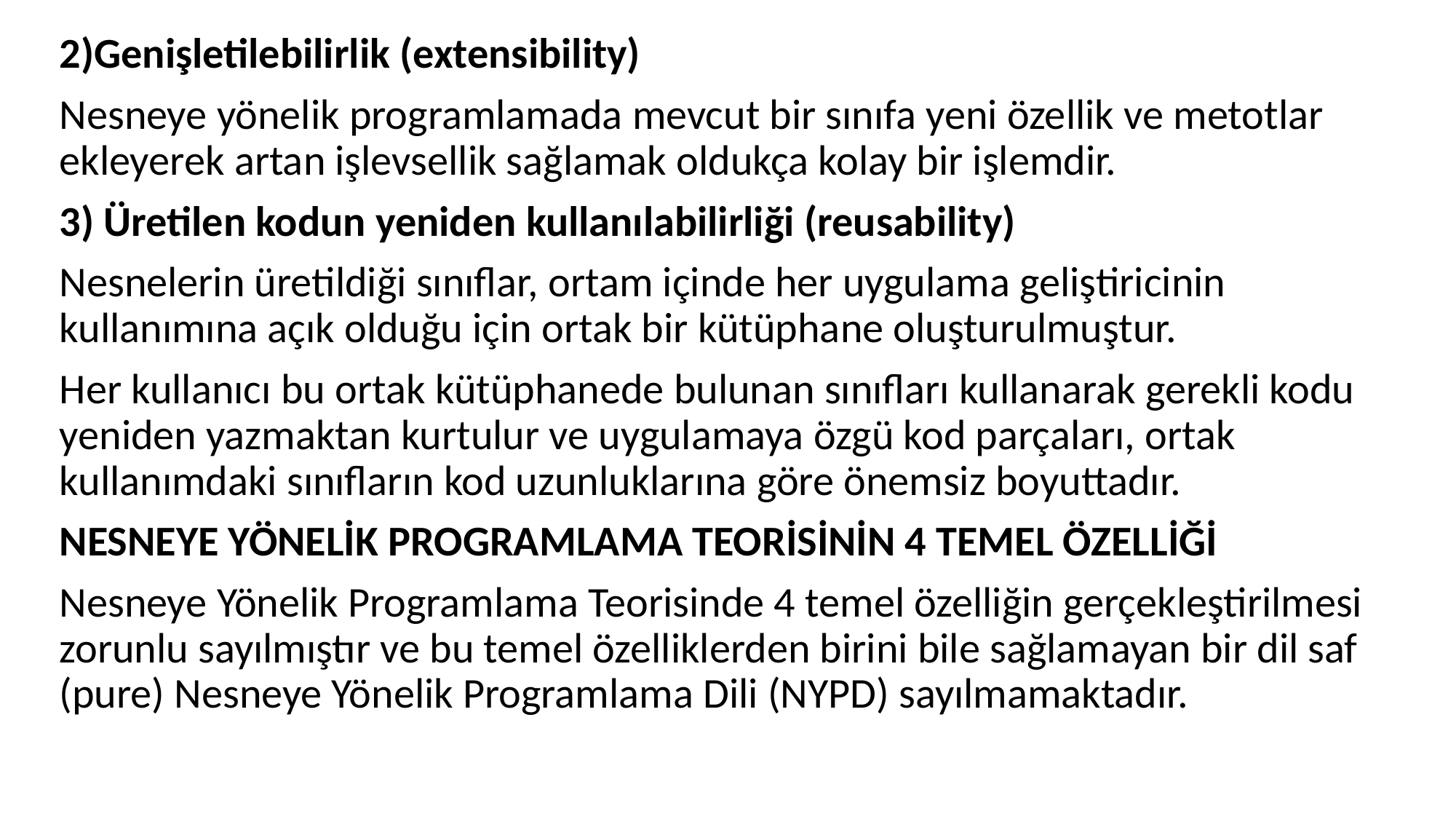

2)Genişletilebilirlik (extensibility)
Nesneye yönelik programlamada mevcut bir sınıfa yeni özellik ve metotlar ekleyerek artan işlevsellik sağlamak oldukça kolay bir işlemdir.
3) Üretilen kodun yeniden kullanılabilirliği (reusability)
Nesnelerin üretildiği sınıflar, ortam içinde her uygulama geliştiricinin kullanımına açık olduğu için ortak bir kütüphane oluşturulmuştur.
Her kullanıcı bu ortak kütüphanede bulunan sınıfları kullanarak gerekli kodu yeniden yazmaktan kurtulur ve uygulamaya özgü kod parçaları, ortak kullanımdaki sınıfların kod uzunluklarına göre önemsiz boyuttadır.
NESNEYE YÖNELİK PROGRAMLAMA TEORİSİNİN 4 TEMEL ÖZELLİĞİ
Nesneye Yönelik Programlama Teorisinde 4 temel özelliğin gerçekleştirilmesi zorunlu sayılmıştır ve bu temel özelliklerden birini bile sağlamayan bir dil saf (pure) Nesneye Yönelik Programlama Dili (NYPD) sayılmamaktadır.